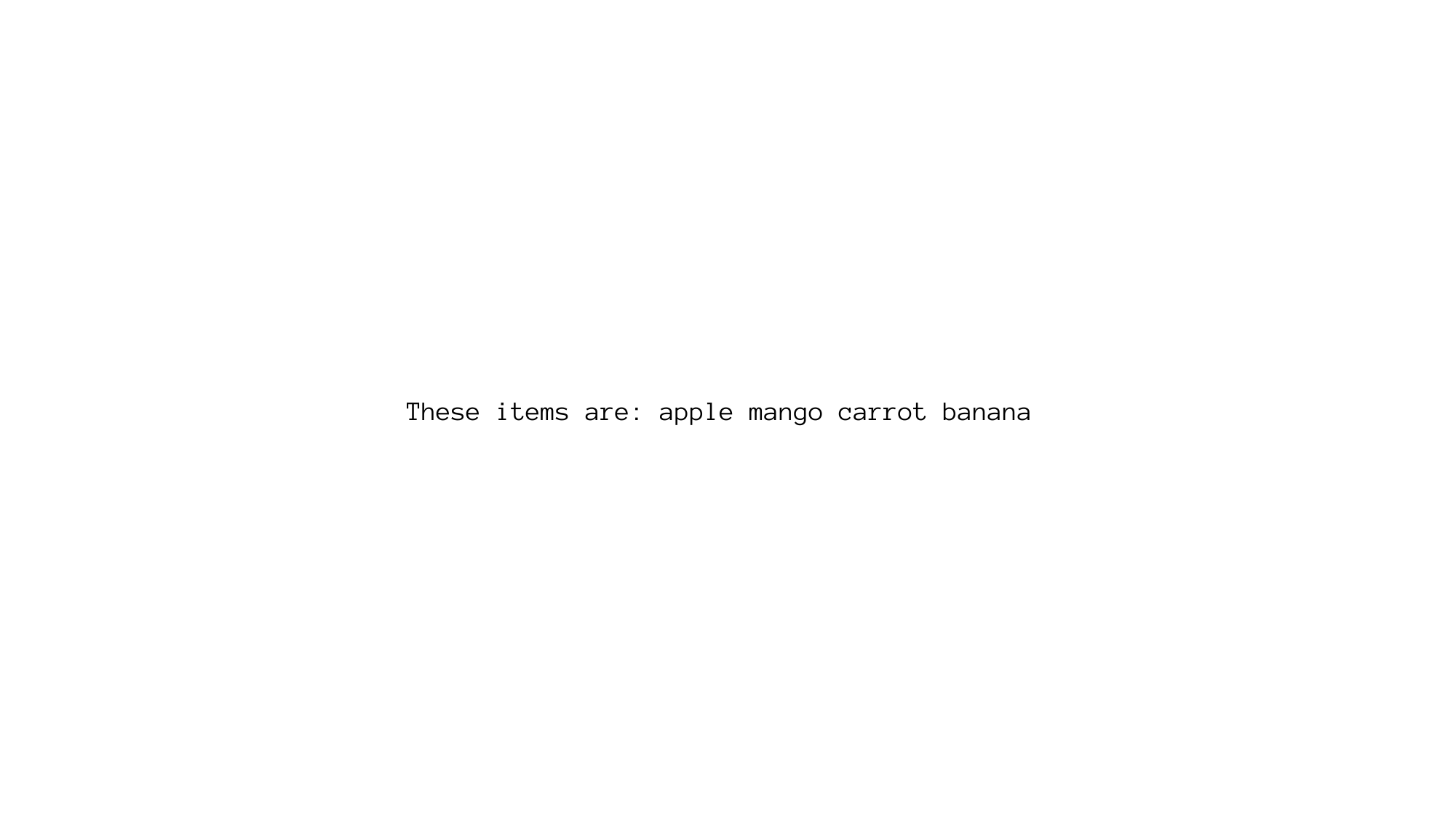

These items are: apple mango carrot banana